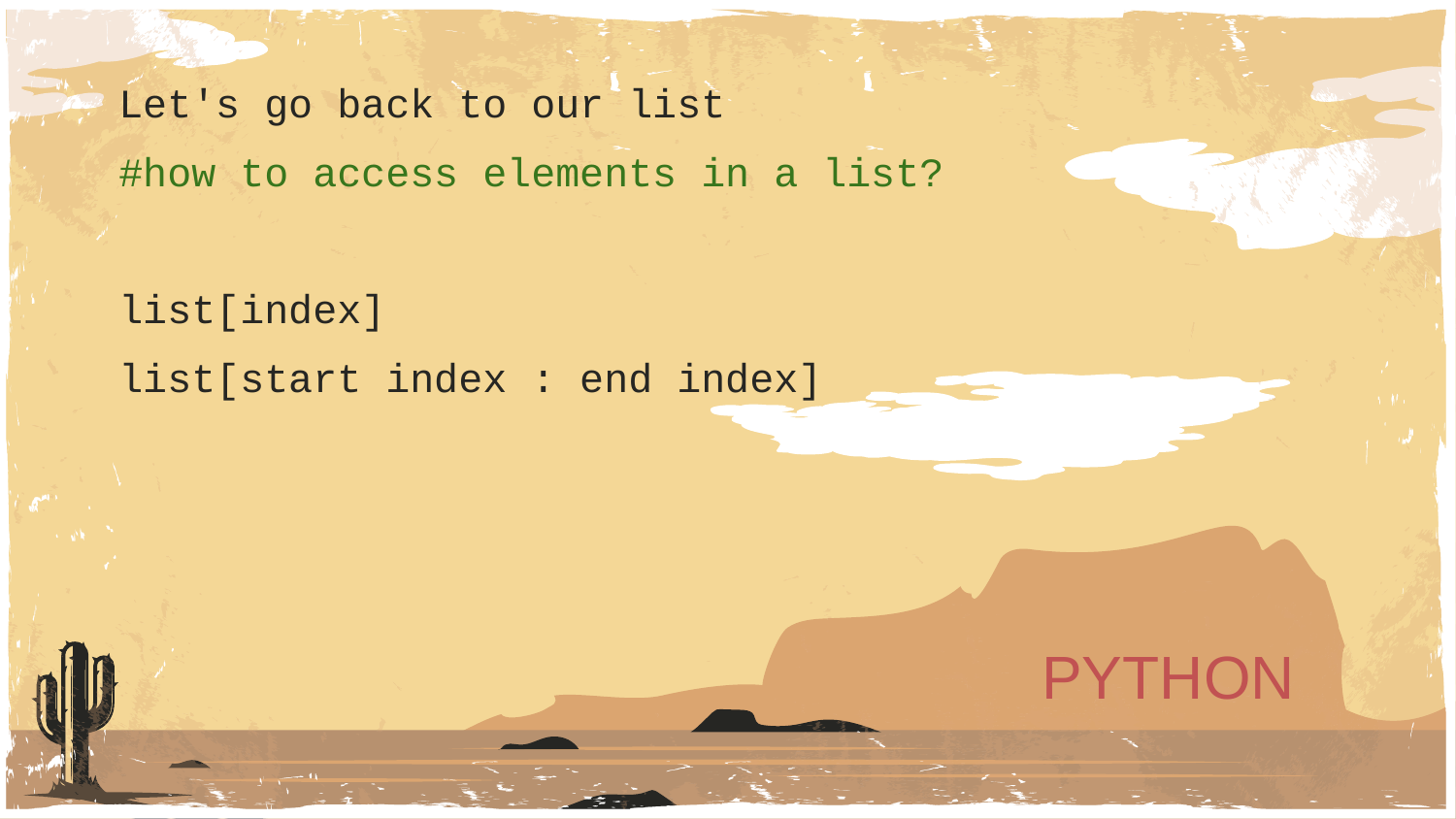

Let's go back to our list
#how to access elements in a list?

list[index]
list[start index : end index]
#
PYTHON